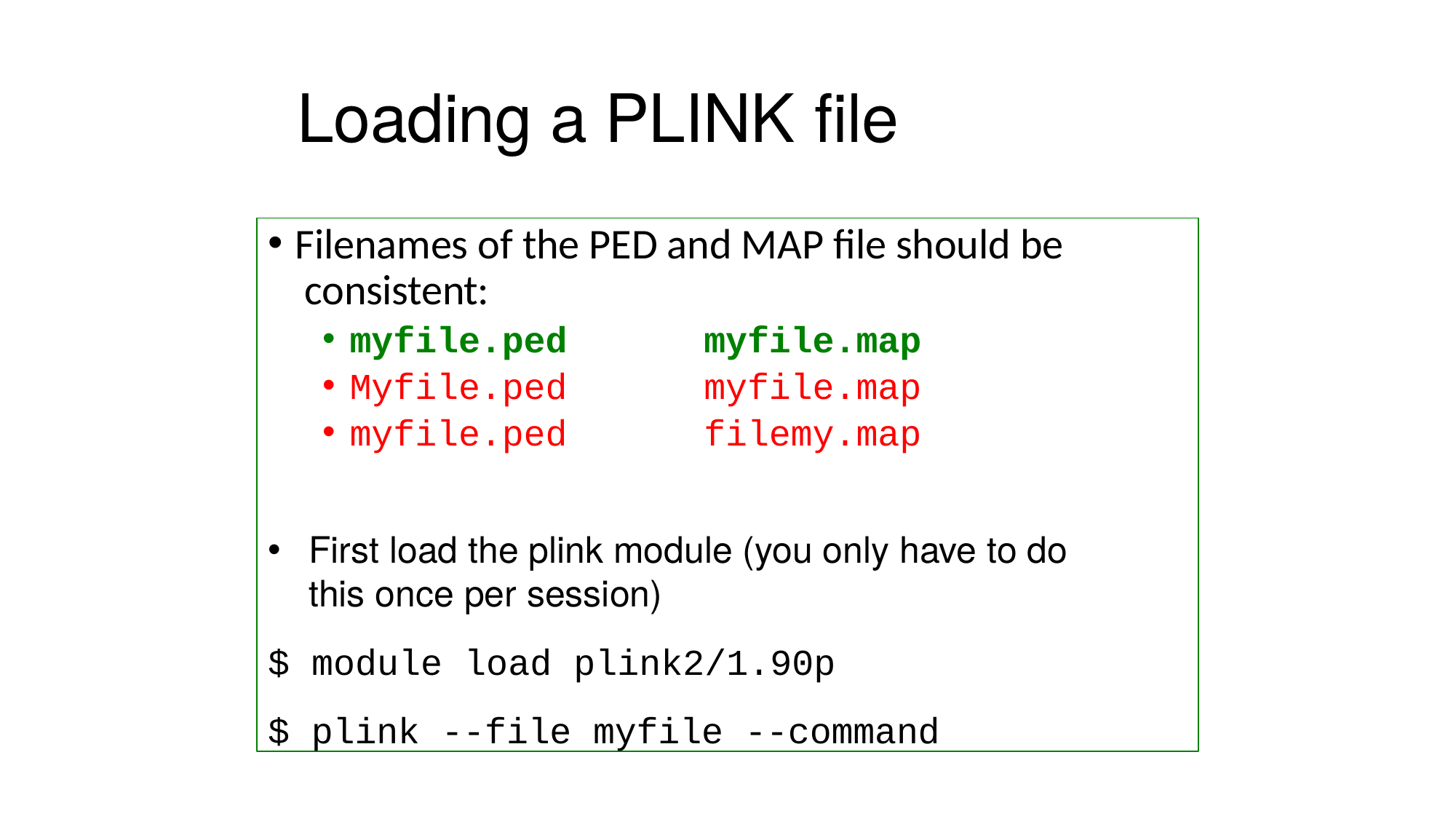

# Loading a PLINK file
Filenames of the PED and MAP file should be  consistent:
myfile.ped	myfile.map
Myfile.ped	myfile.map
myfile.ped	filemy.map

First load the plink module (you only have to do this once per session)
$ module load plink2/1.90p
$ plink --file myfile --command